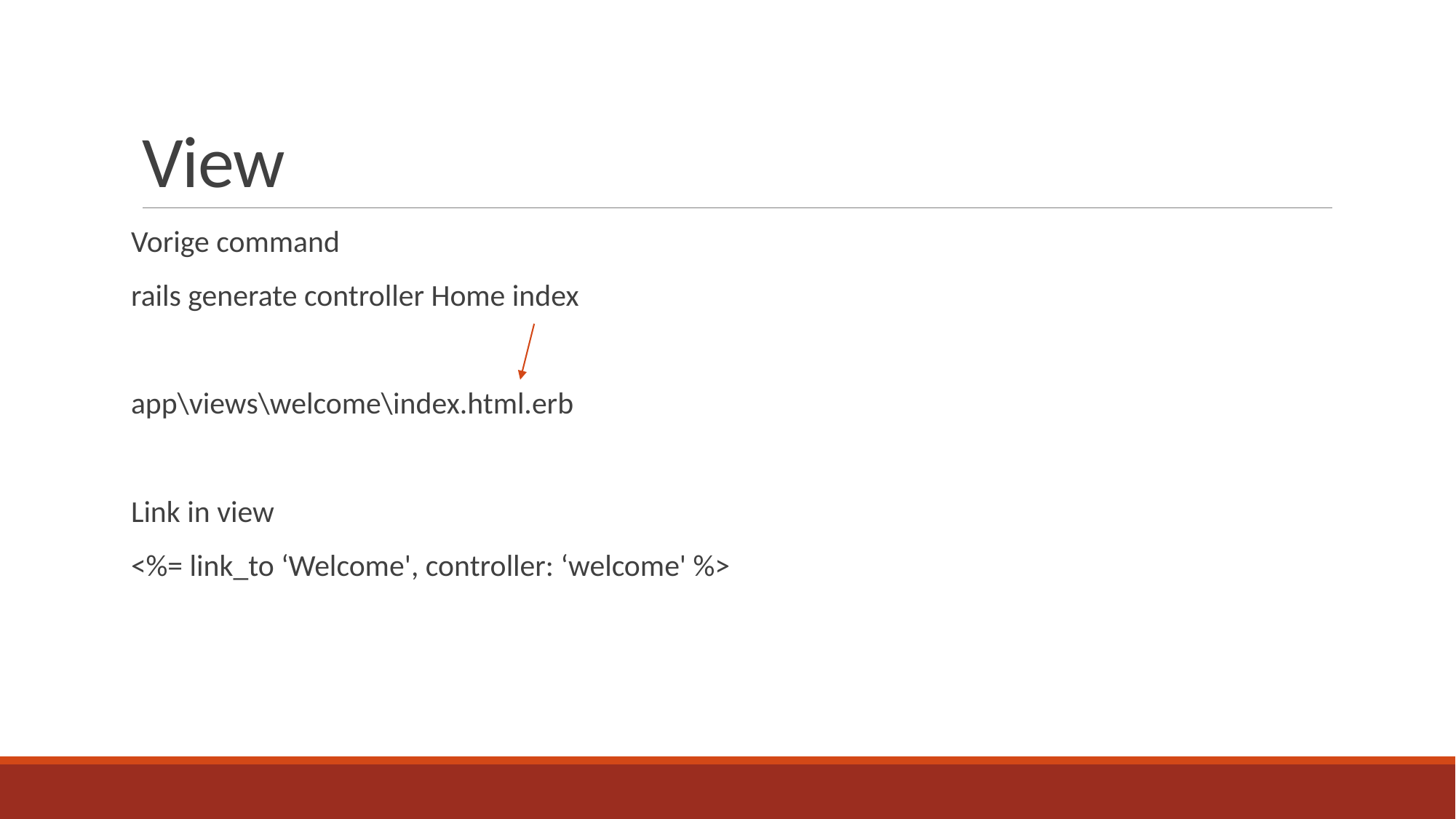

# View
Vorige command
rails generate controller Home index

app\views\welcome\index.html.erb

Link in view
<%= link_to ‘Welcome', controller: ‘welcome' %>